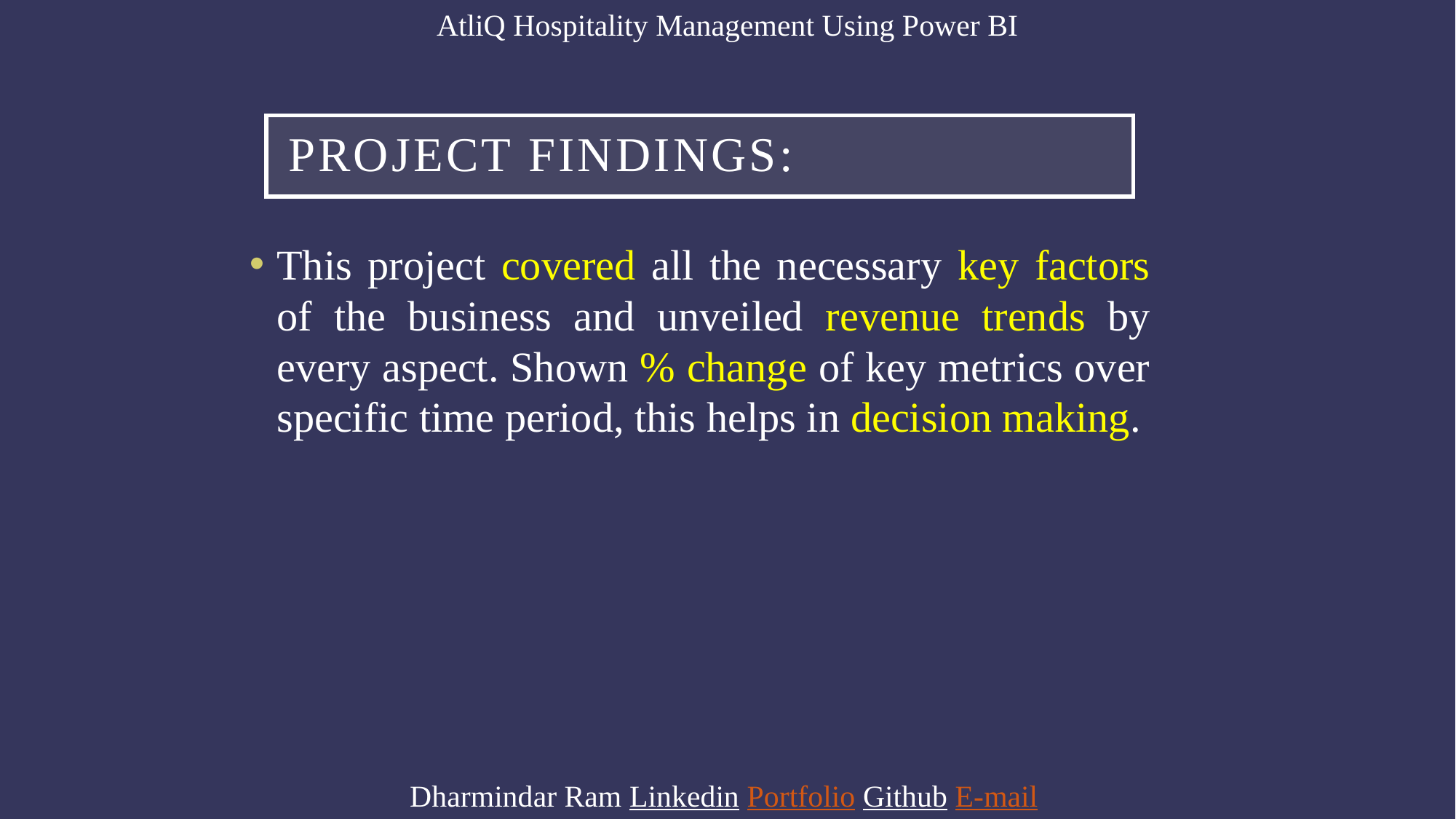

AtliQ Hospitality Management Using Power BI
# Project Findings:
This project covered all the necessary key factors of the business and unveiled revenue trends by every aspect. Shown % change of key metrics over specific time period, this helps in decision making.
Dharmindar Ram Linkedin Portfolio Github E-mail